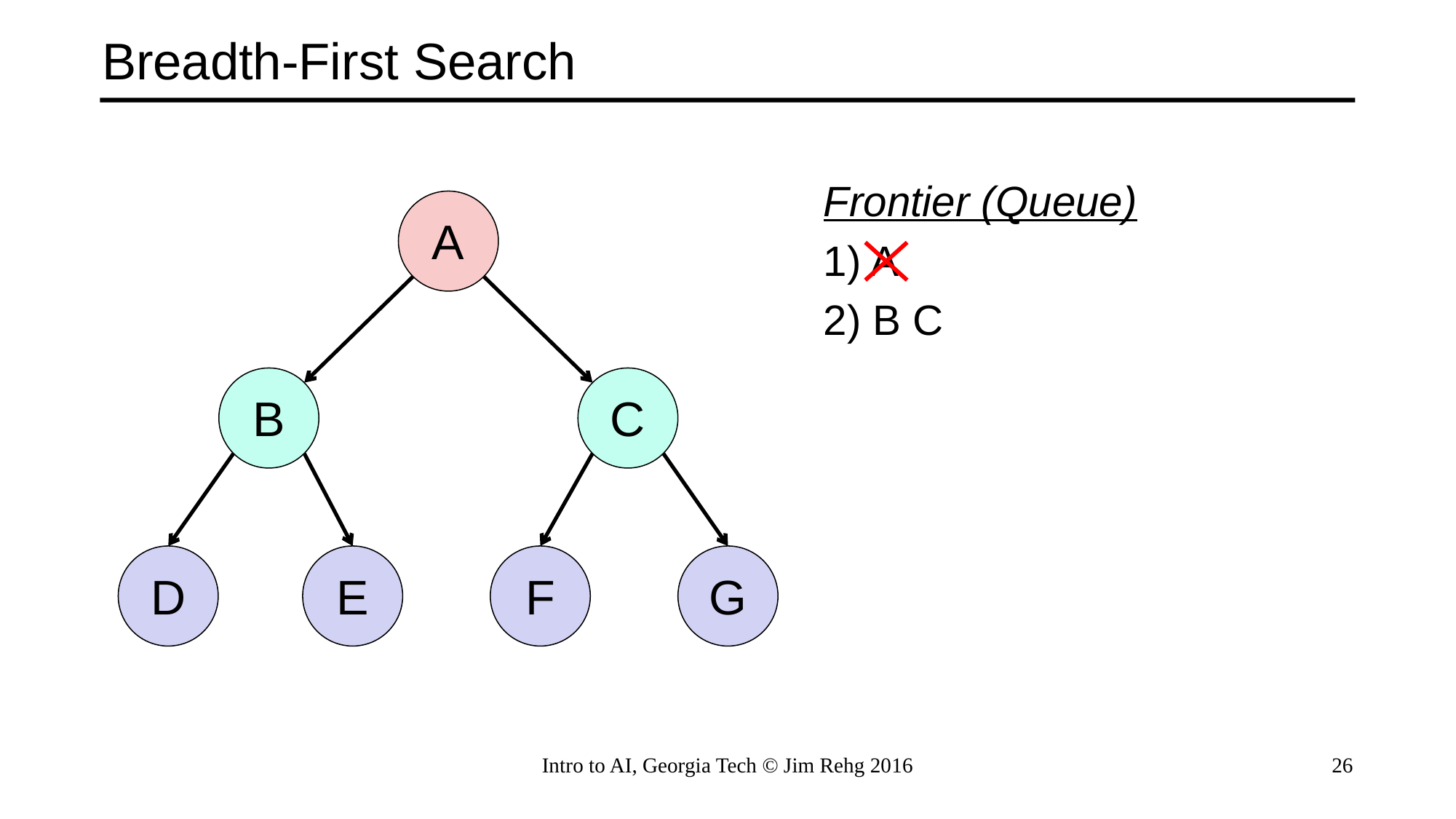

# Breadth-First Search

Frontier (Queue)
1) A
2) B C
A
B
C
D
E
F
G
Intro to AI, Georgia Tech © Jim Rehg 2016
26